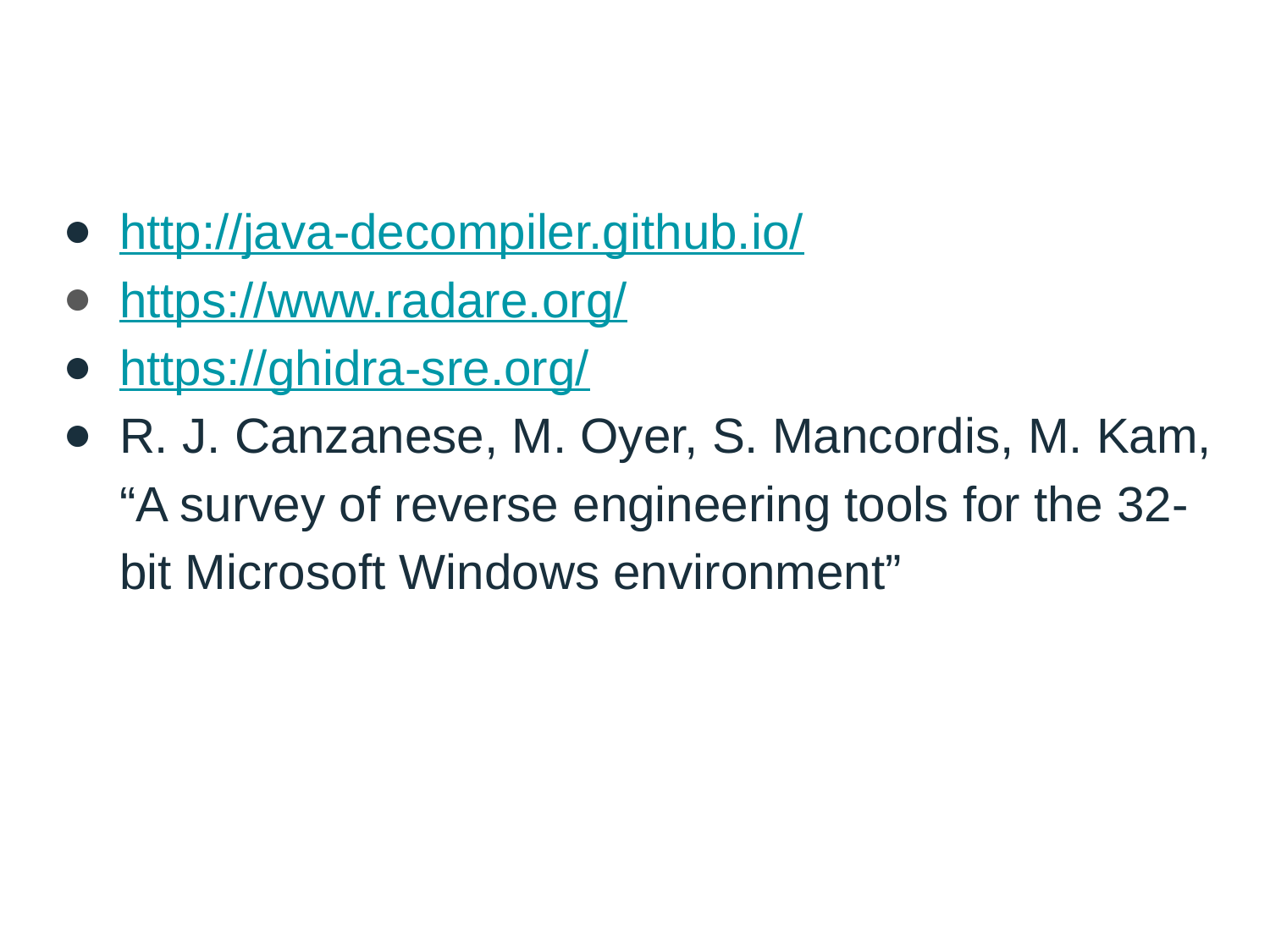

# References
http://java-decompiler.github.io/
https://www.radare.org/
https://ghidra-sre.org/
R. J. Canzanese, M. Oyer, S. Mancordis, M. Kam, “A survey of reverse engineering tools for the 32-bit Microsoft Windows environment”